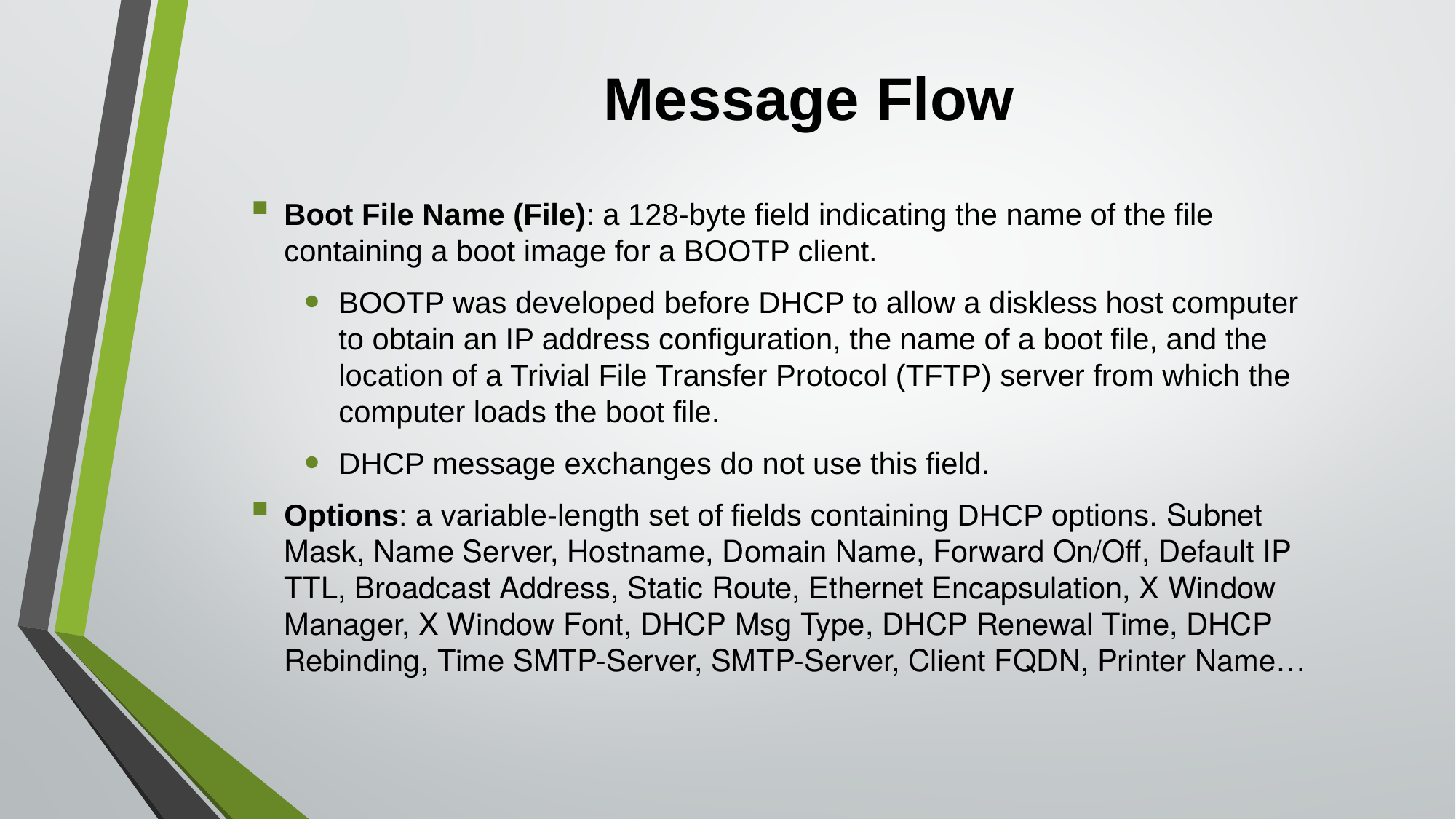

# Message Flow
Boot File Name (File): a 128-byte field indicating the name of the file containing a boot image for a BOOTP client.
BOOTP was developed before DHCP to allow a diskless host computer to obtain an IP address configuration, the name of a boot file, and the location of a Trivial File Transfer Protocol (TFTP) server from which the computer loads the boot file.
DHCP message exchanges do not use this field.
Options: a variable-length set of fields containing DHCP options. Subnet Mask, Name Server, Hostname, Domain Name, Forward On/Off, Default IP TTL, Broadcast Address, Static Route, Ethernet Encapsulation, X Window Manager, X Window Font, DHCP Msg Type, DHCP Renewal Time, DHCP Rebinding, Time SMTP-Server, SMTP-Server, Client FQDN, Printer Name…